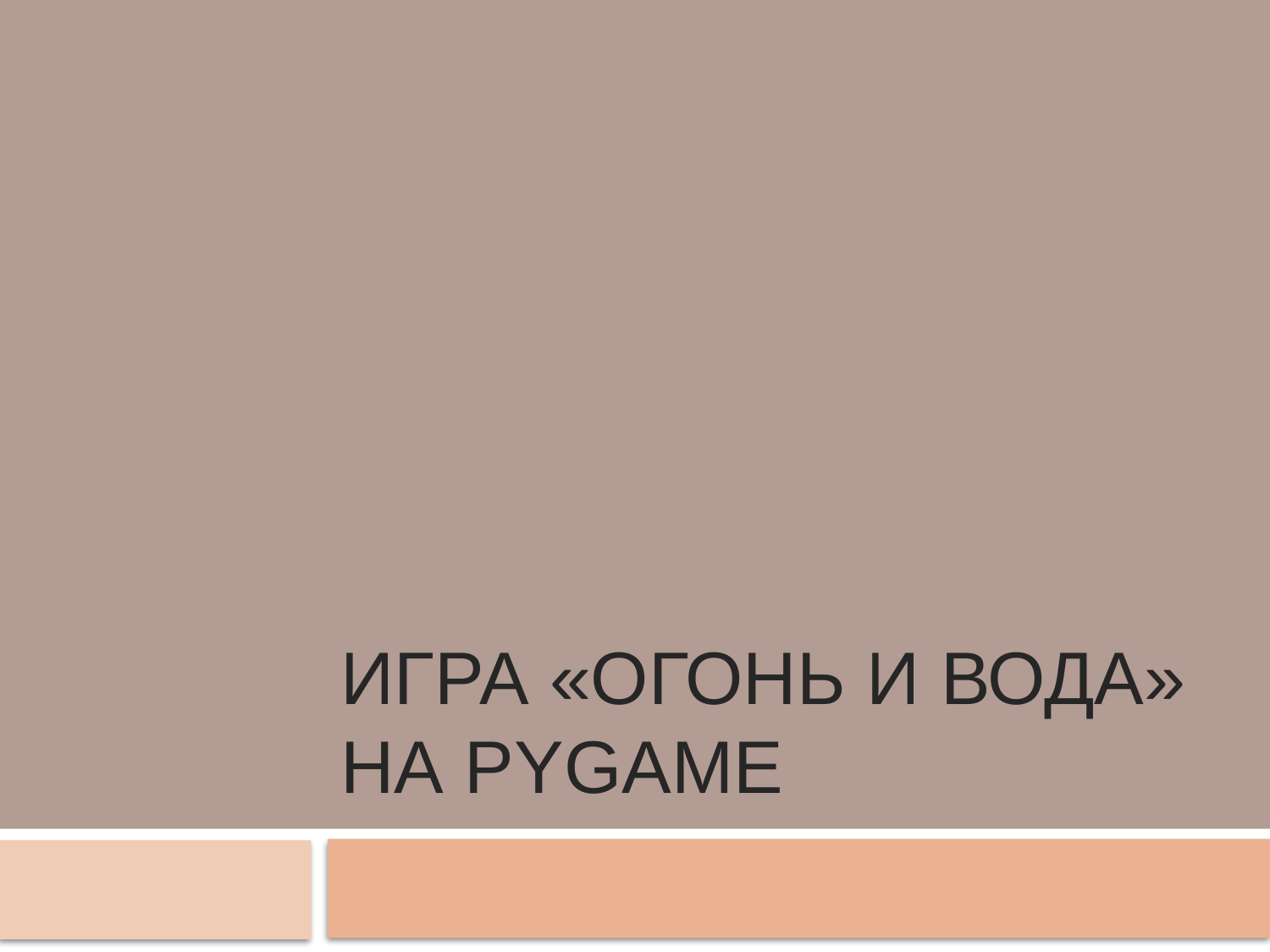

# Игра «огонь и вода» на pygame